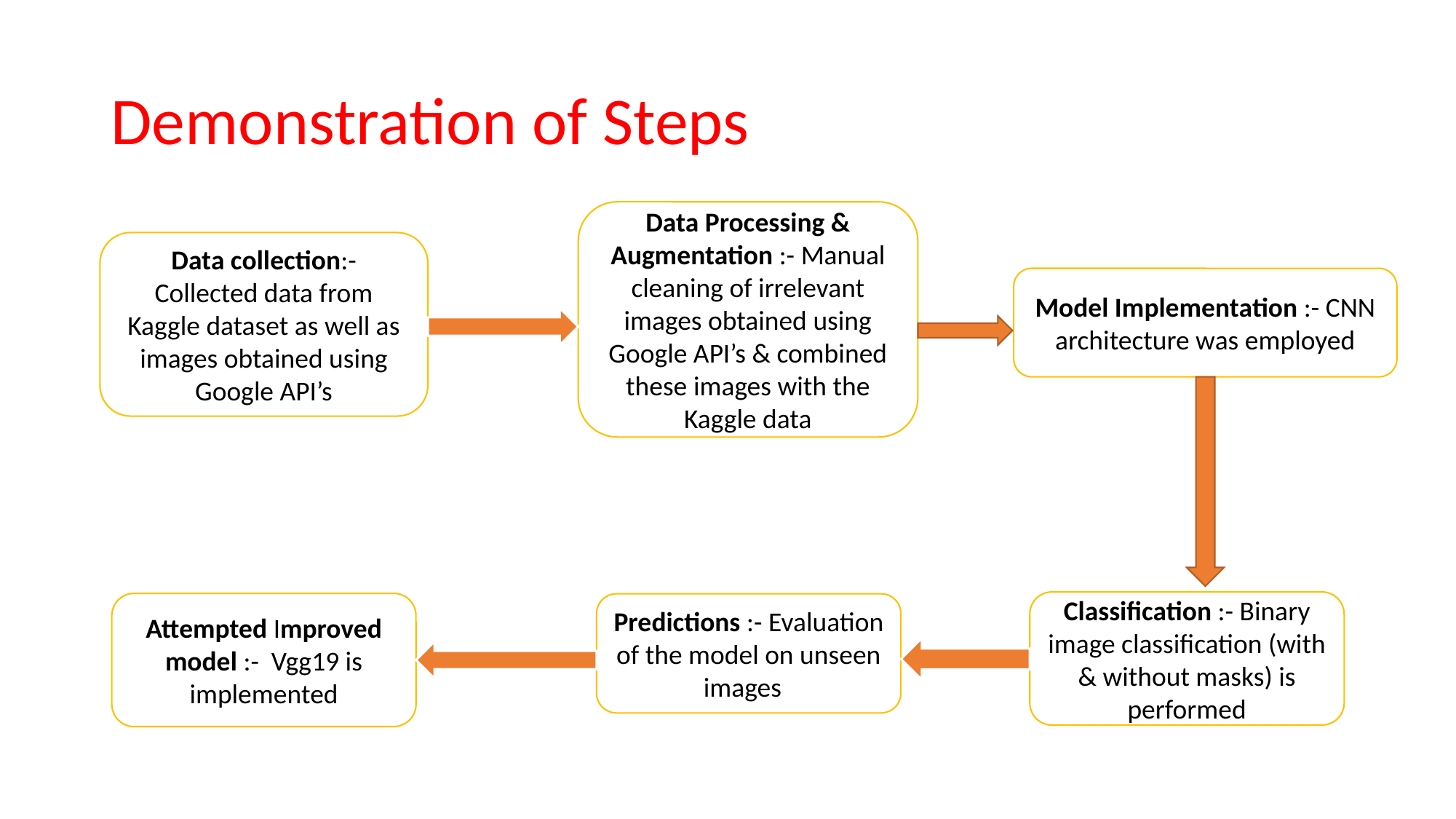

# Demonstration of Steps
Data Processing & Augmentation :- Manual cleaning of irrelevant images obtained using Google API’s & combined these images with the Kaggle data
Data collection:- Collected data from Kaggle dataset as well as images obtained using Google API’s
Model Implementation :- CNN architecture was employed

Classification :- Binary image classification (with & without masks) is performed
Attempted Improved model :-  Vgg19 is implemented
Predictions :- Evaluation of the model on unseen images